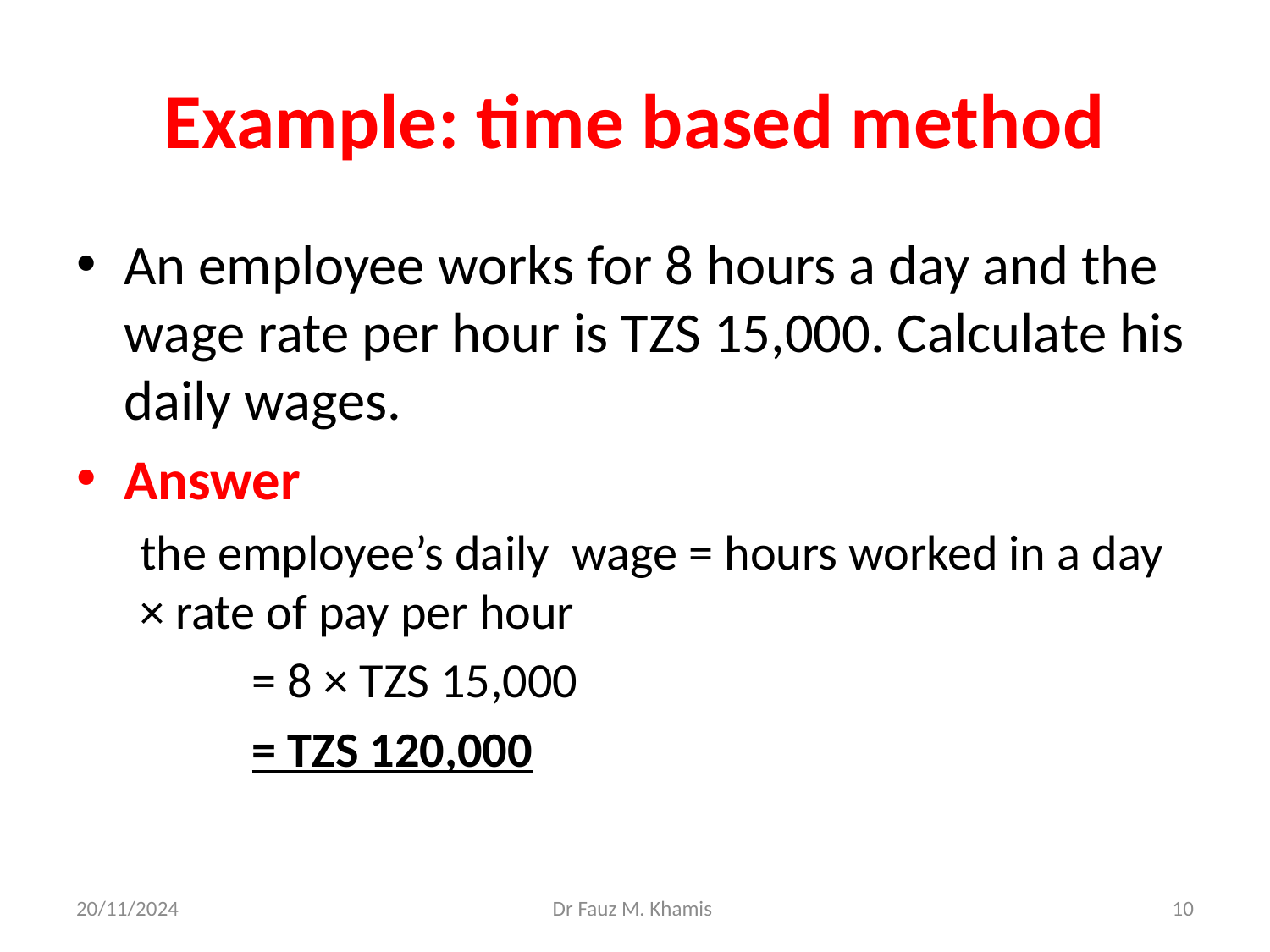

# Example: time based method
An employee works for 8 hours a day and the wage rate per hour is TZS 15,000. Calculate his daily wages.
Answer
the employee’s daily  wage = hours worked in a day × rate of pay per hour
          = 8 × TZS 15,000
          = TZS 120,000

20/11/2024
Dr Fauz M. Khamis
10